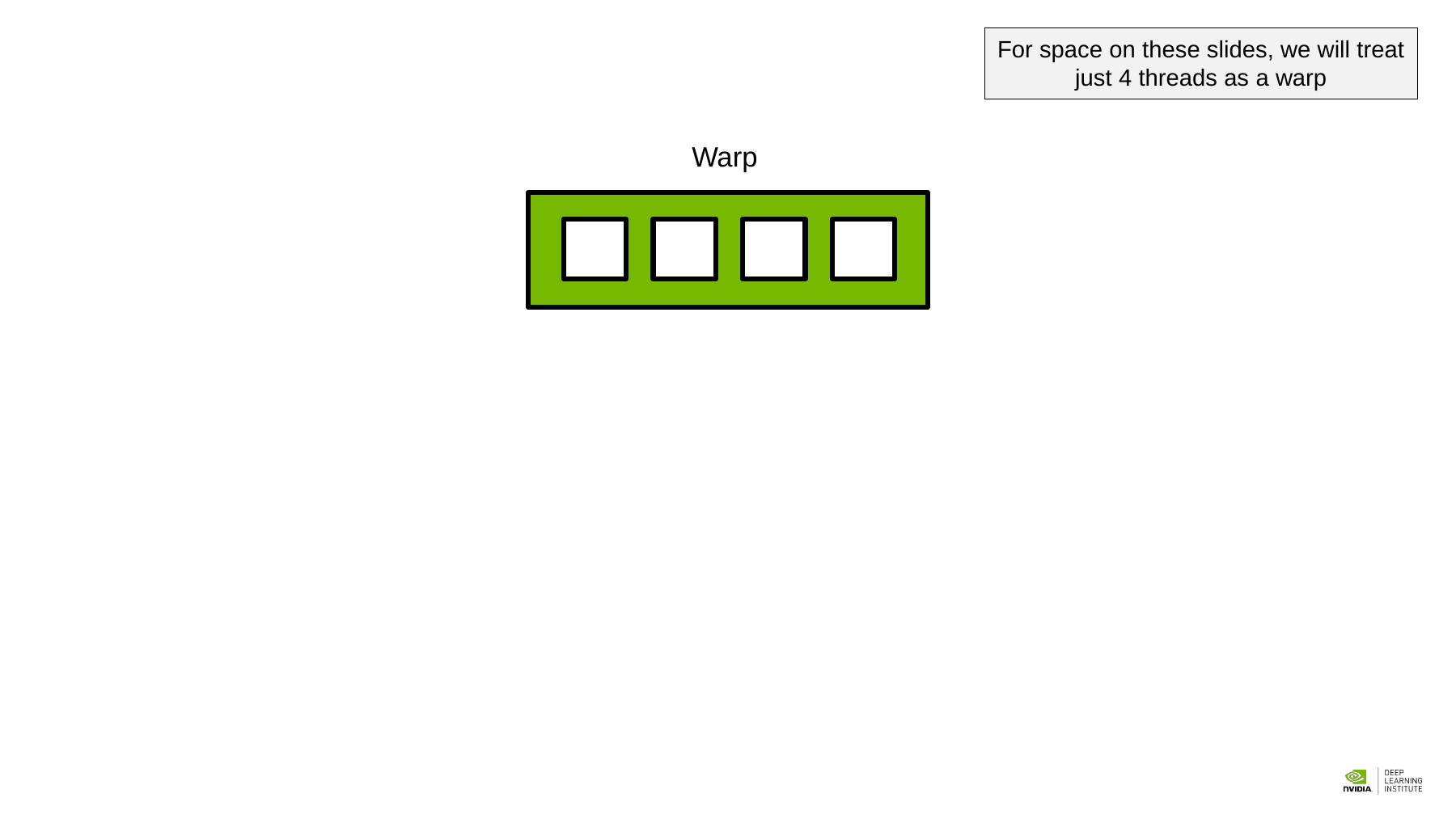

For space on these slides, we will treat just 4 threads as a warp
Warp